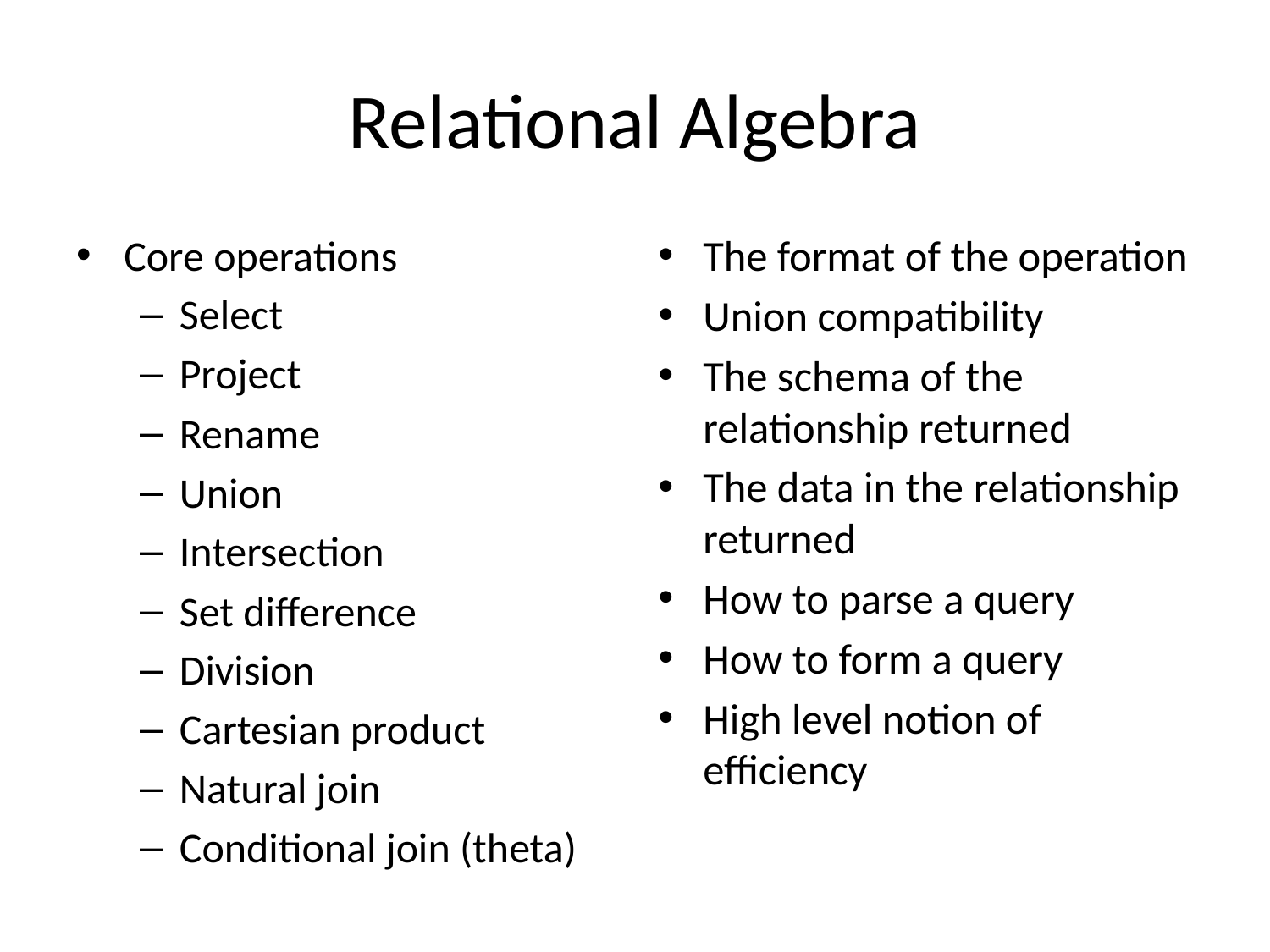

# Relational Algebra
Core operations
Select
Project
Rename
Union
Intersection
Set difference
Division
Cartesian product
Natural join
Conditional join (theta)
The format of the operation
Union compatibility
The schema of the relationship returned
The data in the relationship returned
How to parse a query
How to form a query
High level notion of efficiency